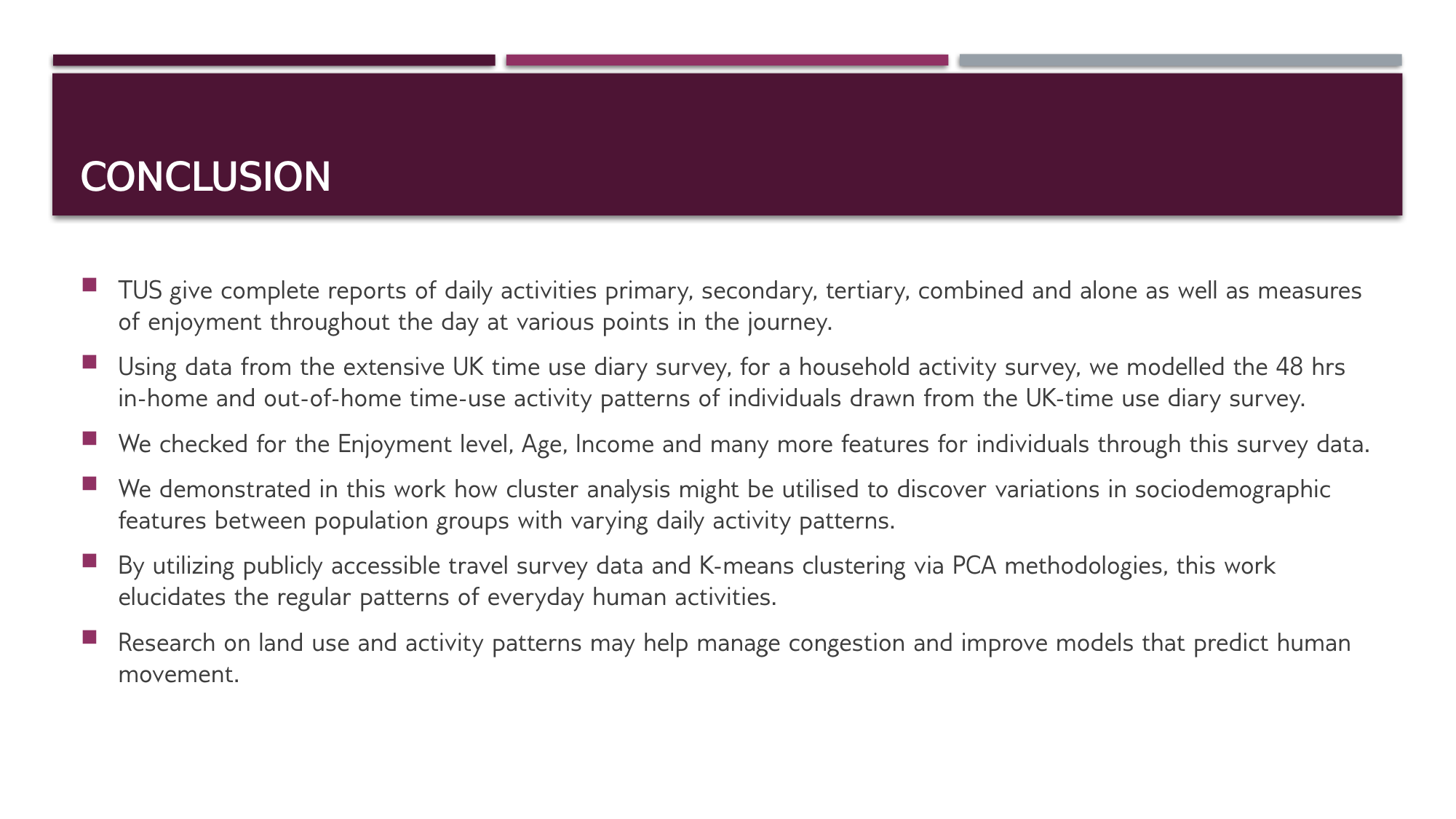

# Conclusion
TUS give complete reports of daily activities primary, secondary, tertiary, combined and alone as well as measures of enjoyment throughout the day at various points in the journey.
Using data from the extensive UK time use diary survey, for a household activity survey, we modelled the 48 hrs in-home and out-of-home time-use activity patterns of individuals drawn from the UK-time use diary survey.
We checked for the Enjoyment level, Age, Income and many more features for individuals through this survey data.
We demonstrated in this work how cluster analysis might be utilised to discover variations in sociodemographic features between population groups with varying daily activity patterns.
By utilizing publicly accessible travel survey data and K-means clustering via PCA methodologies, this work elucidates the regular patterns of everyday human activities.
Research on land use and activity patterns may help manage congestion and improve models that predict human movement.